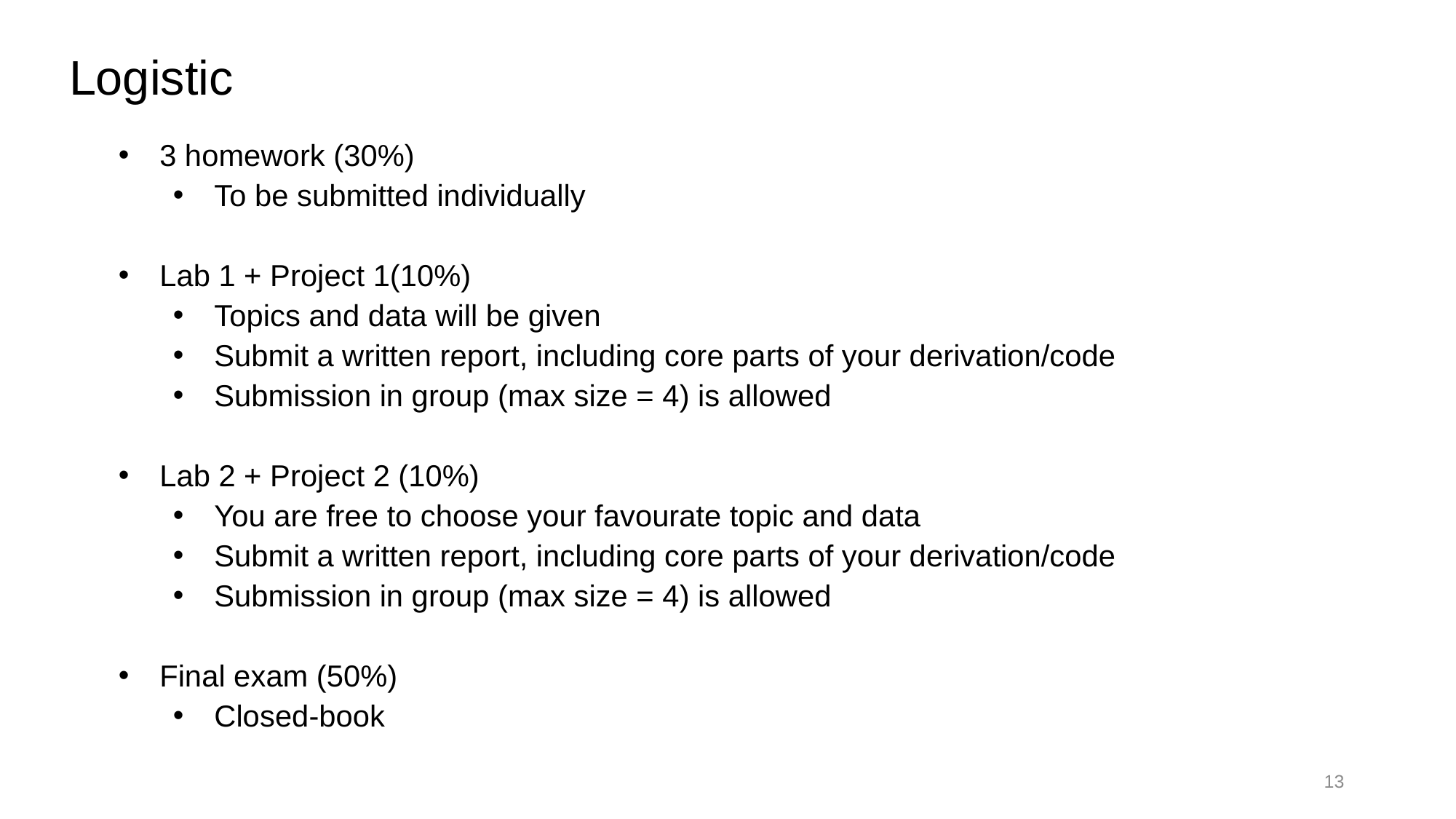

# Logistic
3 homework (30%)
To be submitted individually

Lab 1 + Project 1(10%)
Topics and data will be given
Submit a written report, including core parts of your derivation/code
Submission in group (max size = 4) is allowed

Lab 2 + Project 2 (10%)
You are free to choose your favourate topic and data
Submit a written report, including core parts of your derivation/code
Submission in group (max size = 4) is allowed

Final exam (50%)
Closed-book
13